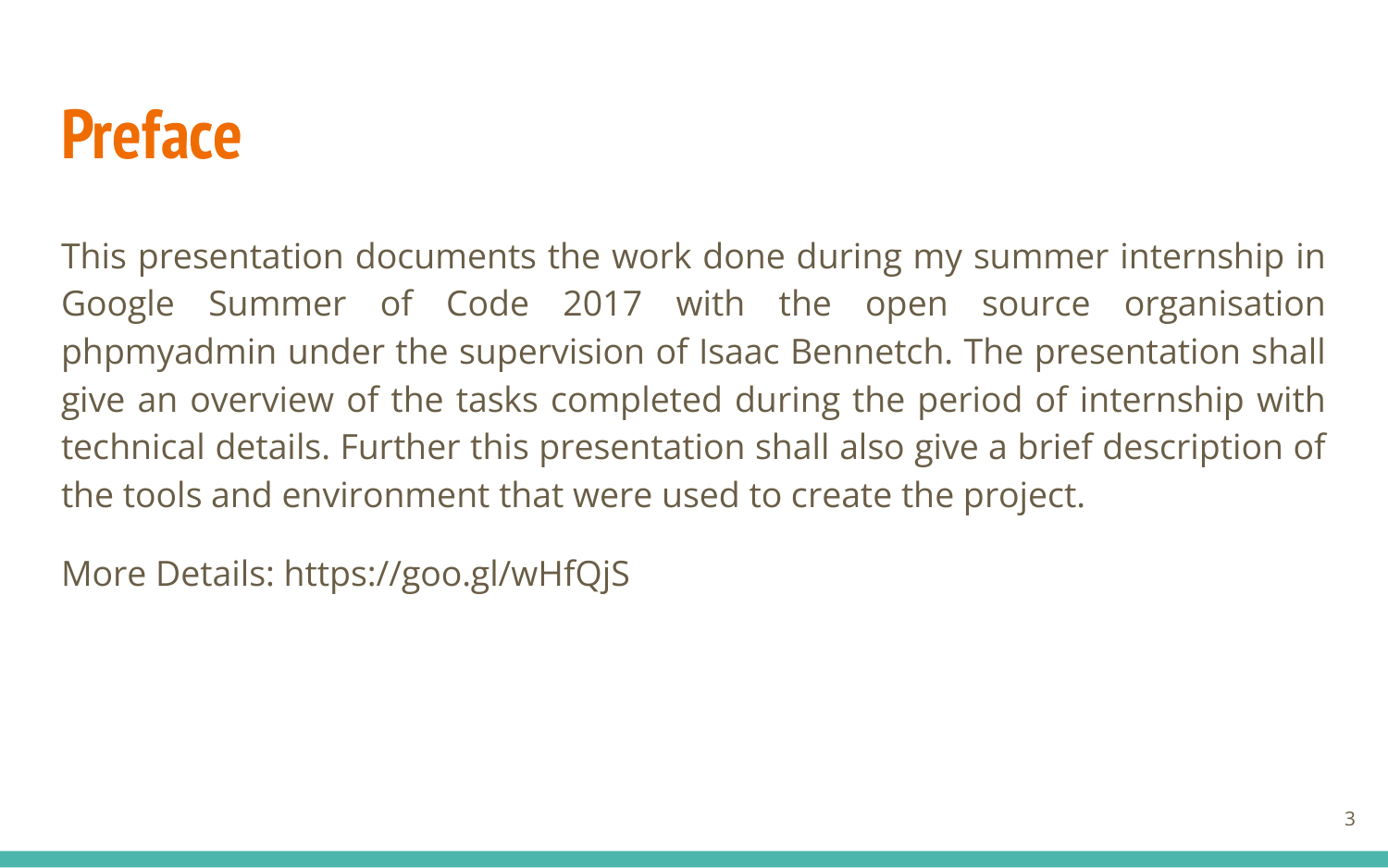

# Preface
This presentation documents the work done during my summer internship in Google Summer of Code 2017 with the open source organisation phpmyadmin under the supervision of Isaac Bennetch. The presentation shall give an overview of the tasks completed during the period of internship with technical details. Further this presentation shall also give a brief description of the tools and environment that were used to create the project.
More Details: https://goo.gl/wHfQjS

3